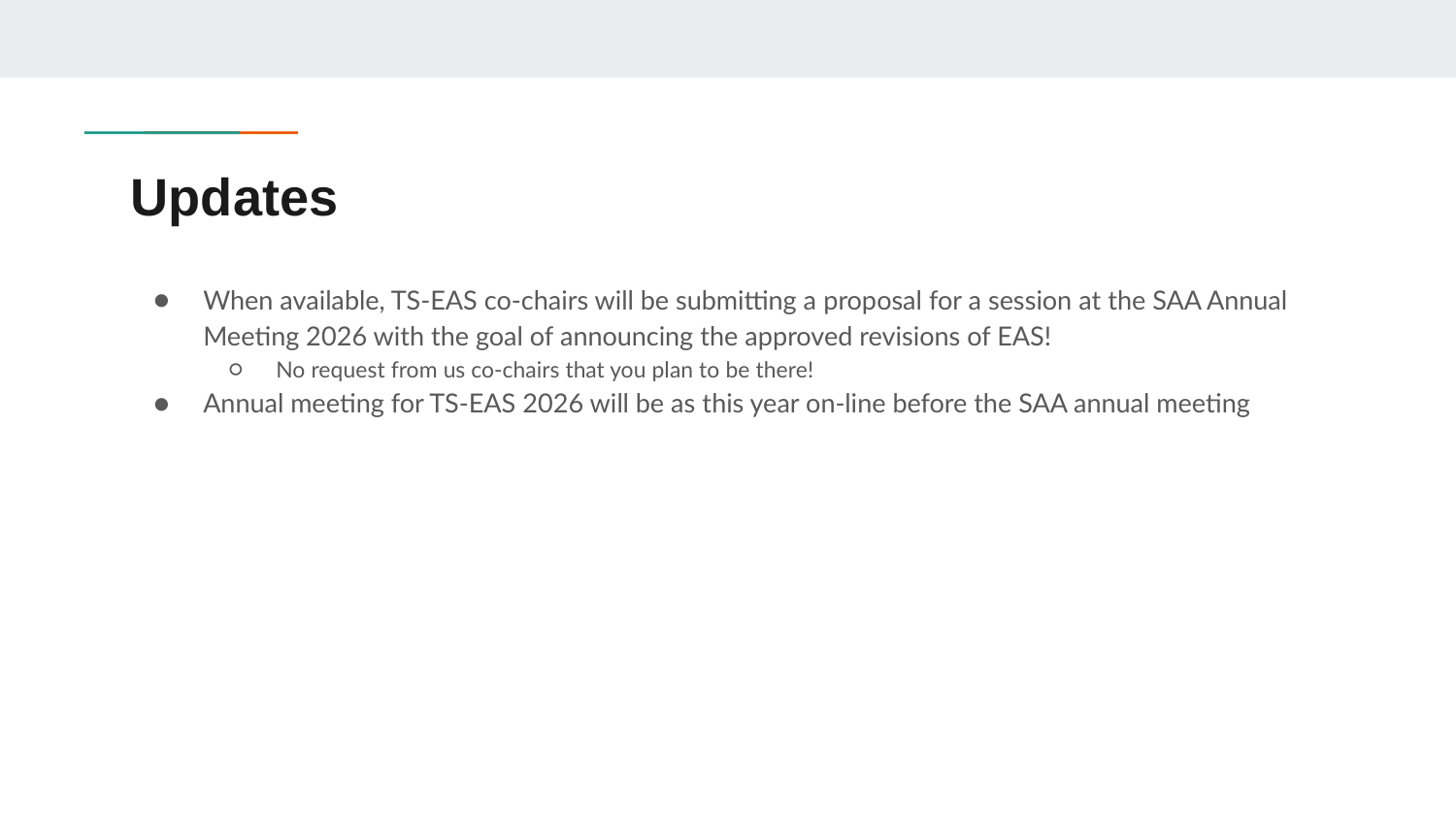

# Updates
When available, TS-EAS co-chairs will be submitting a proposal for a session at the SAA Annual Meeting 2026 with the goal of announcing the approved revisions of EAS!
No request from us co-chairs that you plan to be there!
Annual meeting for TS-EAS 2026 will be as this year on-line before the SAA annual meeting